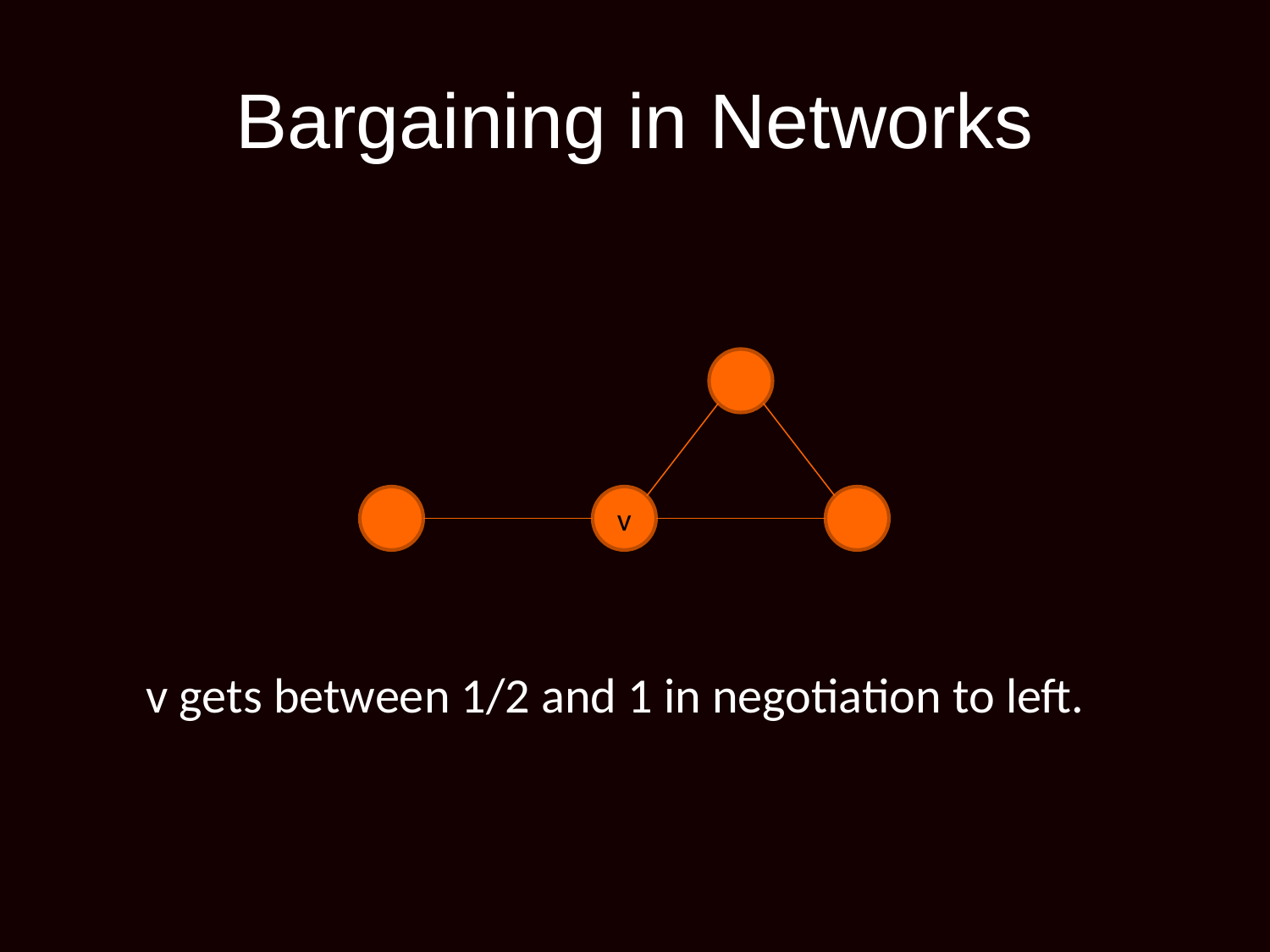

# Bargaining in Networks

v

v gets between 1/2 and 1 in negotiation to left.